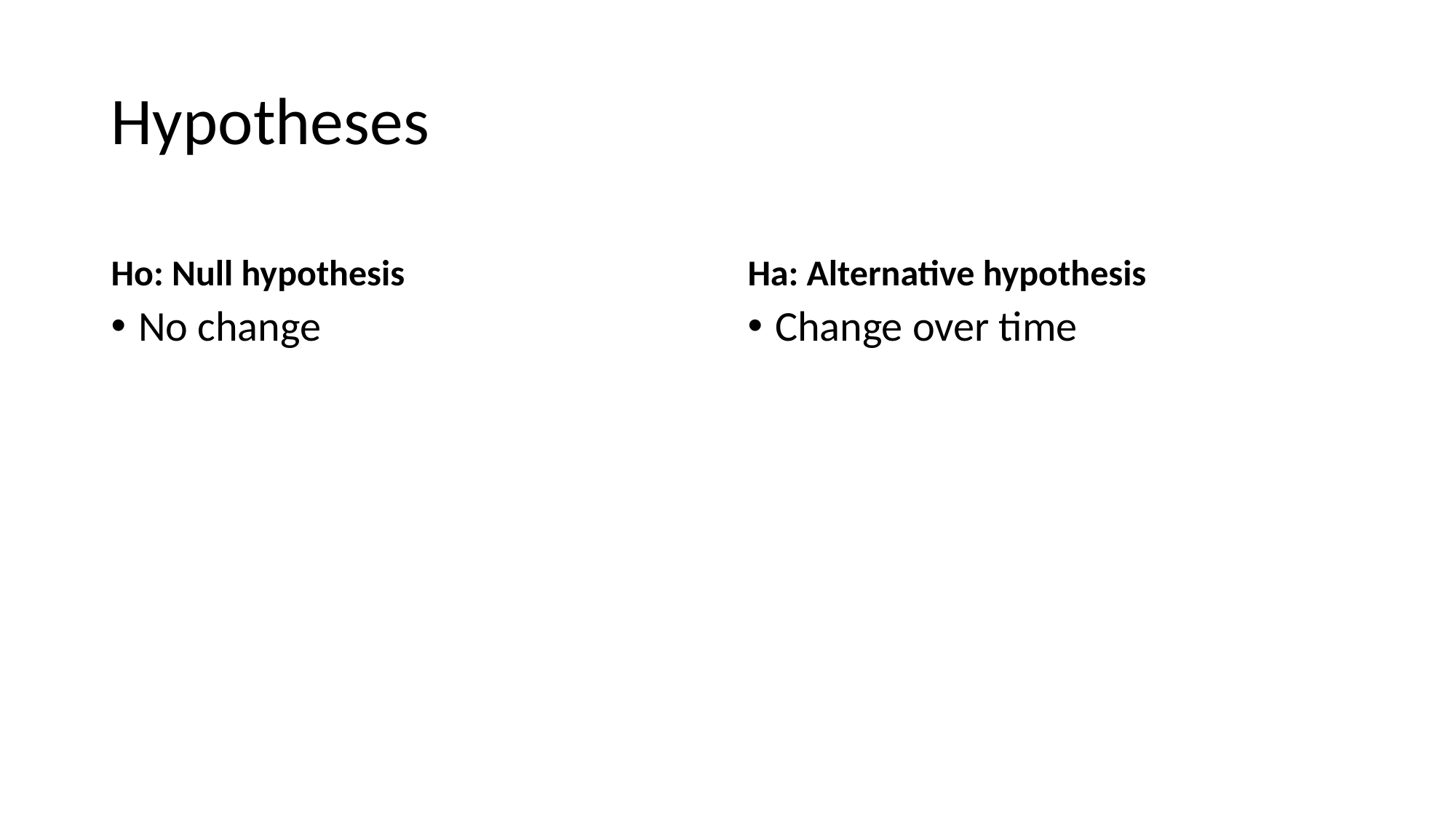

# Hypotheses
Ho: Null hypothesis
Ha: Alternative hypothesis
No change
Change over time